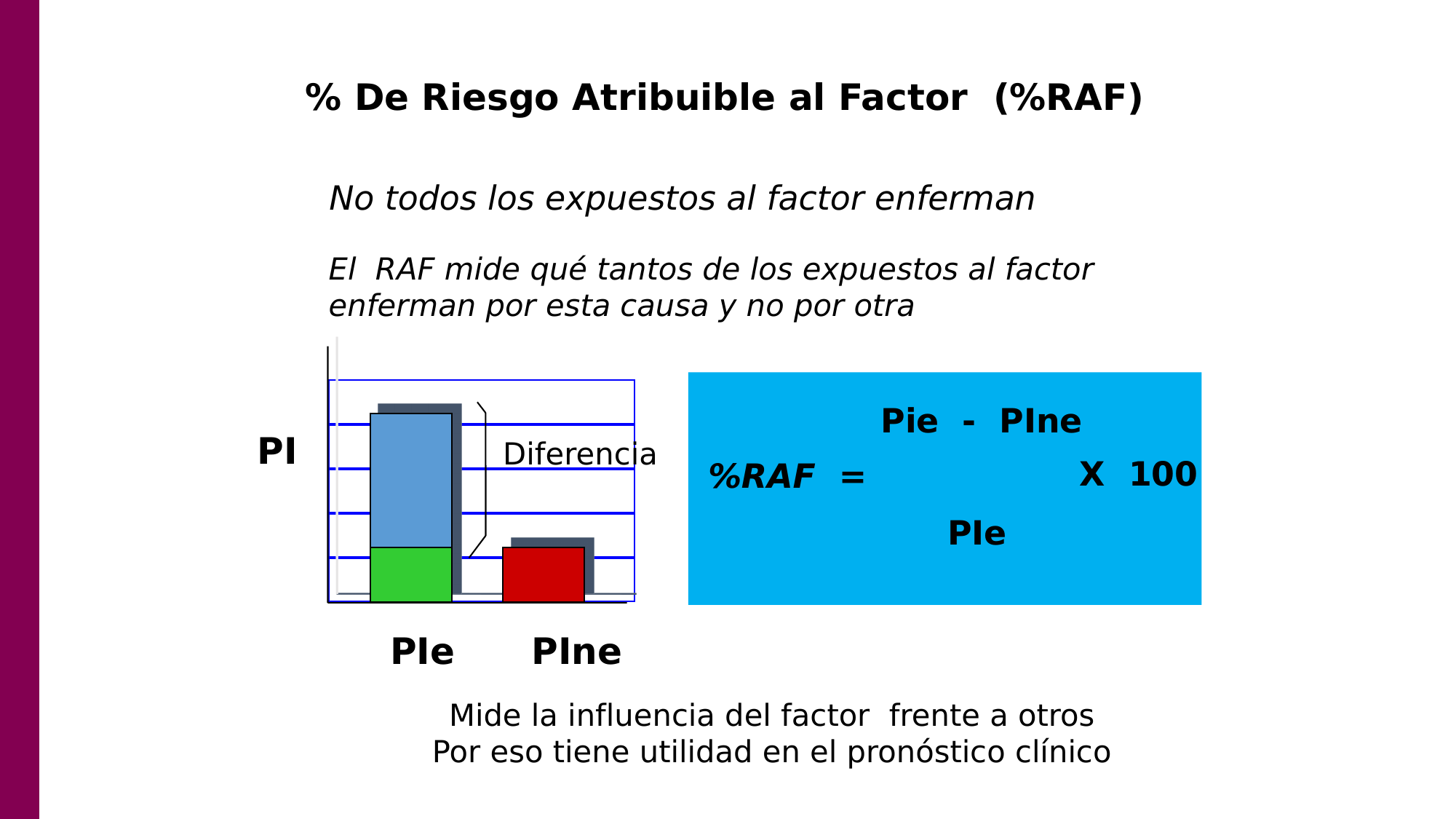

% De Riesgo Atribuible al Factor  (%RAF)

No todos los expuestos al factor enferman
El  RAF mide qué tantos de los expuestos al factor enferman por esta causa y no por otra

PI
Diferencia

PIe
PIne

Pie  -  PIne
X  100
%RAF  =

PIe
Mide la influencia del factor  frente a otros
Por eso tiene utilidad en el pronóstico clínico